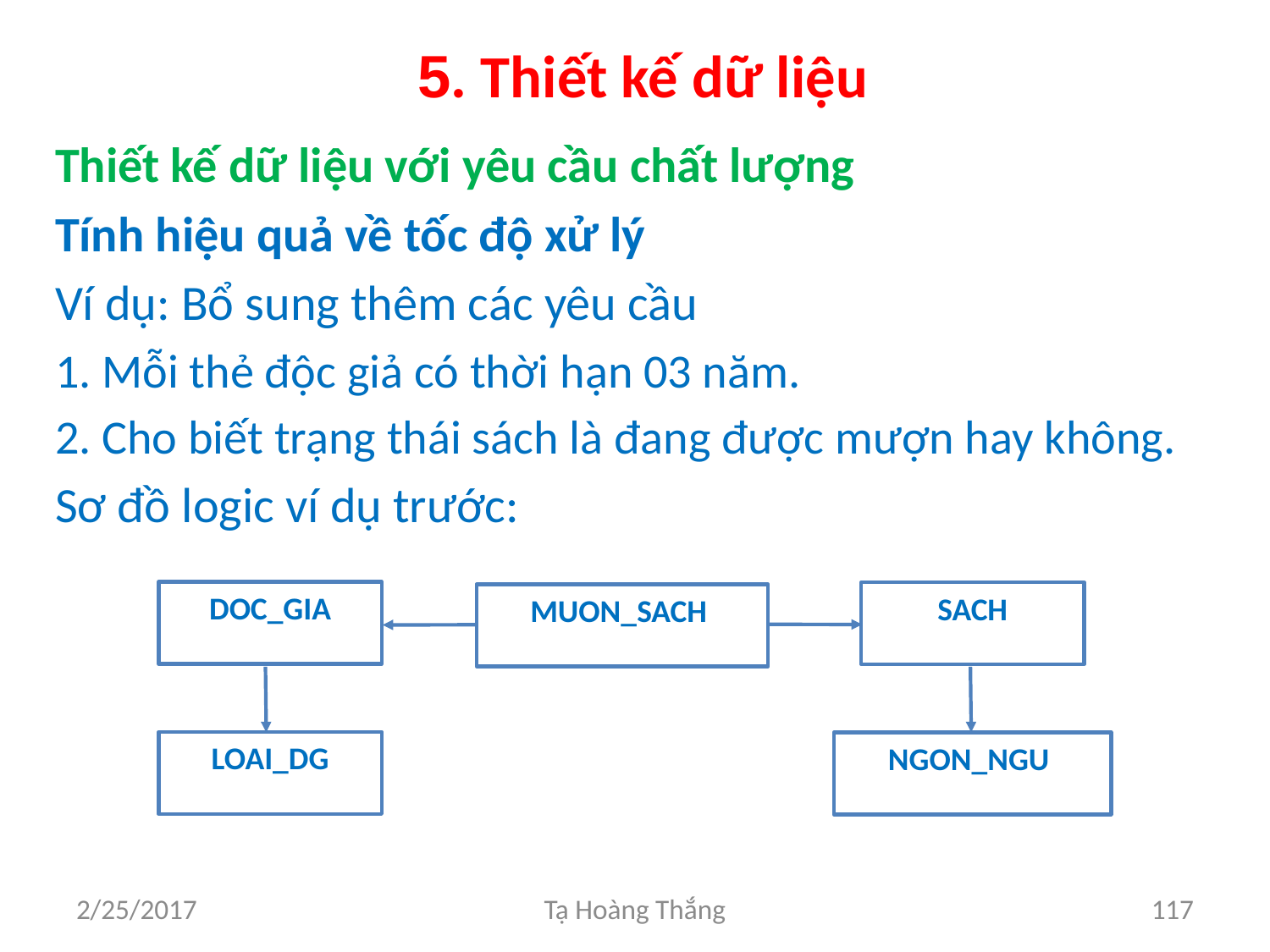

# 5. Thiết kế dữ liệu
Thiết kế dữ liệu với yêu cầu chất lượng
Tính hiệu quả về tốc độ xử lý
Ví dụ: Bổ sung thêm các yêu cầu
1. Mỗi thẻ độc giả có thời hạn 03 năm.
2. Cho biết trạng thái sách là đang được mượn hay không.
Sơ đồ logic ví dụ trước:

DOC_GIA
SACH
MUON_SACH

LOAI_DG
NGON_NGU
2/25/2017
Tạ Hoàng Thắng
117